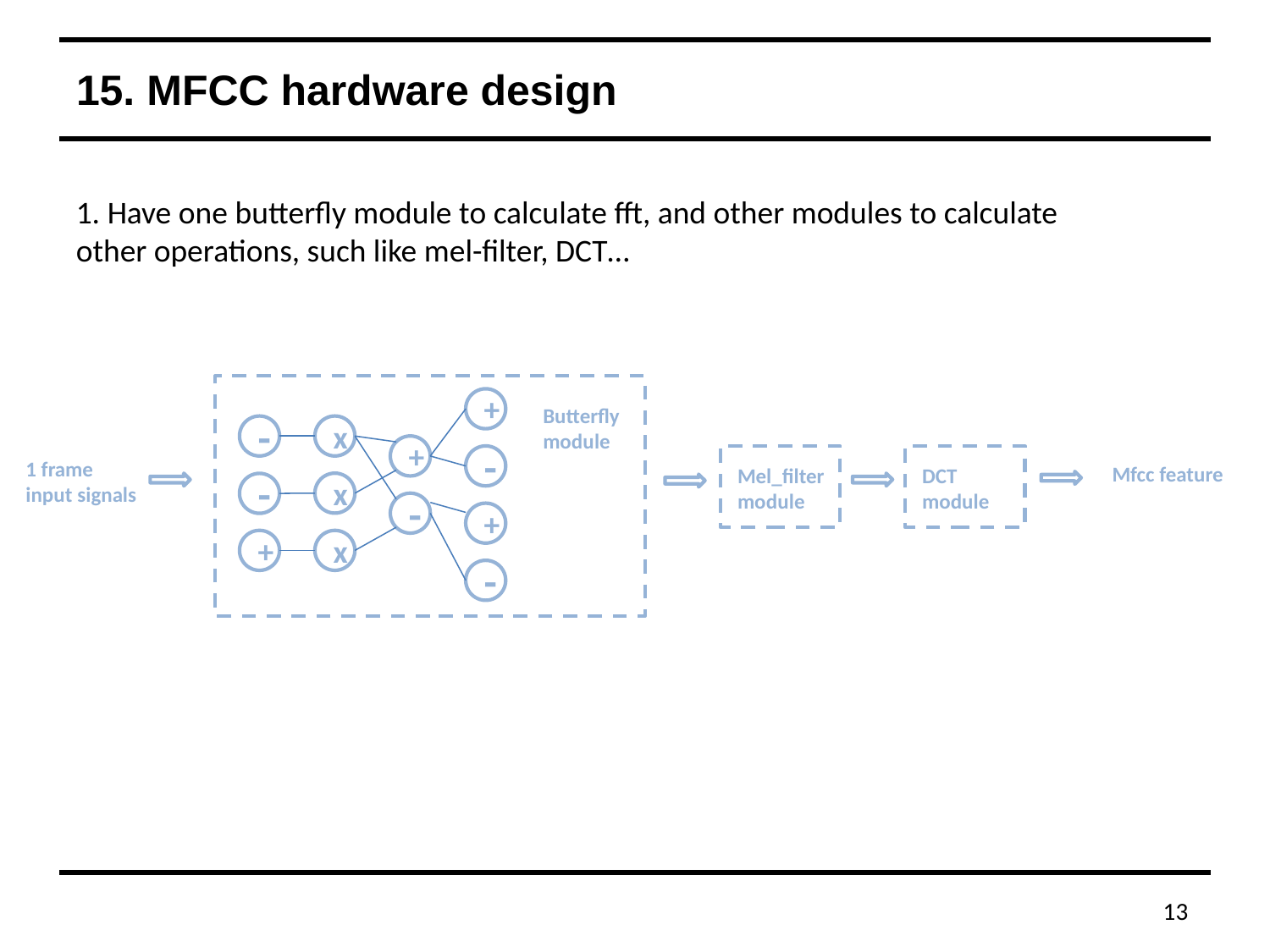

# 15. MFCC hardware design
1. Have one butterfly module to calculate fft, and other modules to calculate other operations, such like mel-filter, DCT…

+
Butterfly module
-
x
+
-

1 frame input signals
Mfcc feature
Mel_filter module
DCT
module

x

-

-
+
+
x
-